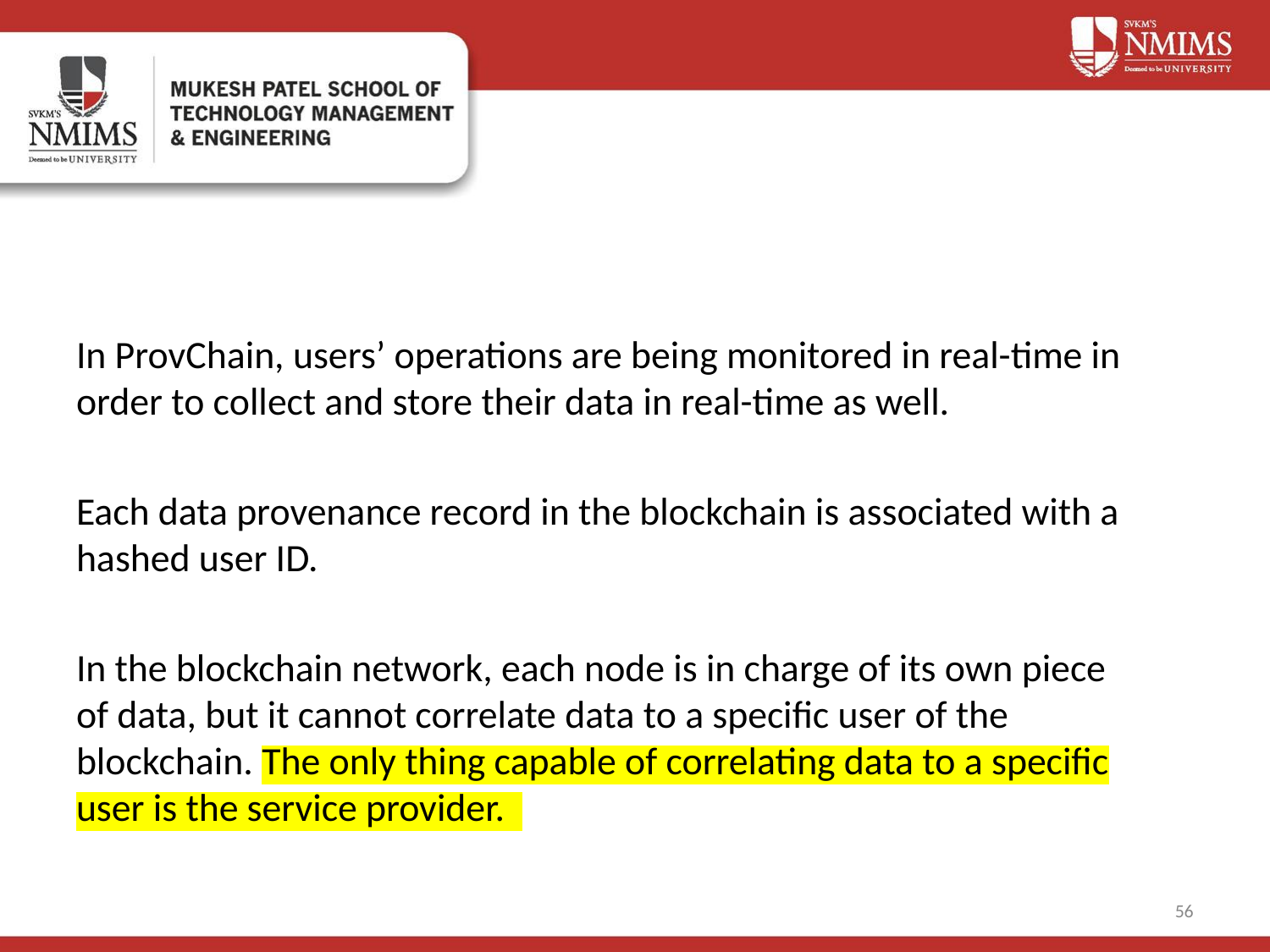

#
In ProvChain, users’ operations are being monitored in real-time in order to collect and store their data in real-time as well.

Each data provenance record in the blockchain is associated with a hashed user ID.

In the blockchain network, each node is in charge of its own piece of data, but it cannot correlate data to a specific user of the blockchain. The only thing capable of correlating data to a specific user is the service provider.
56